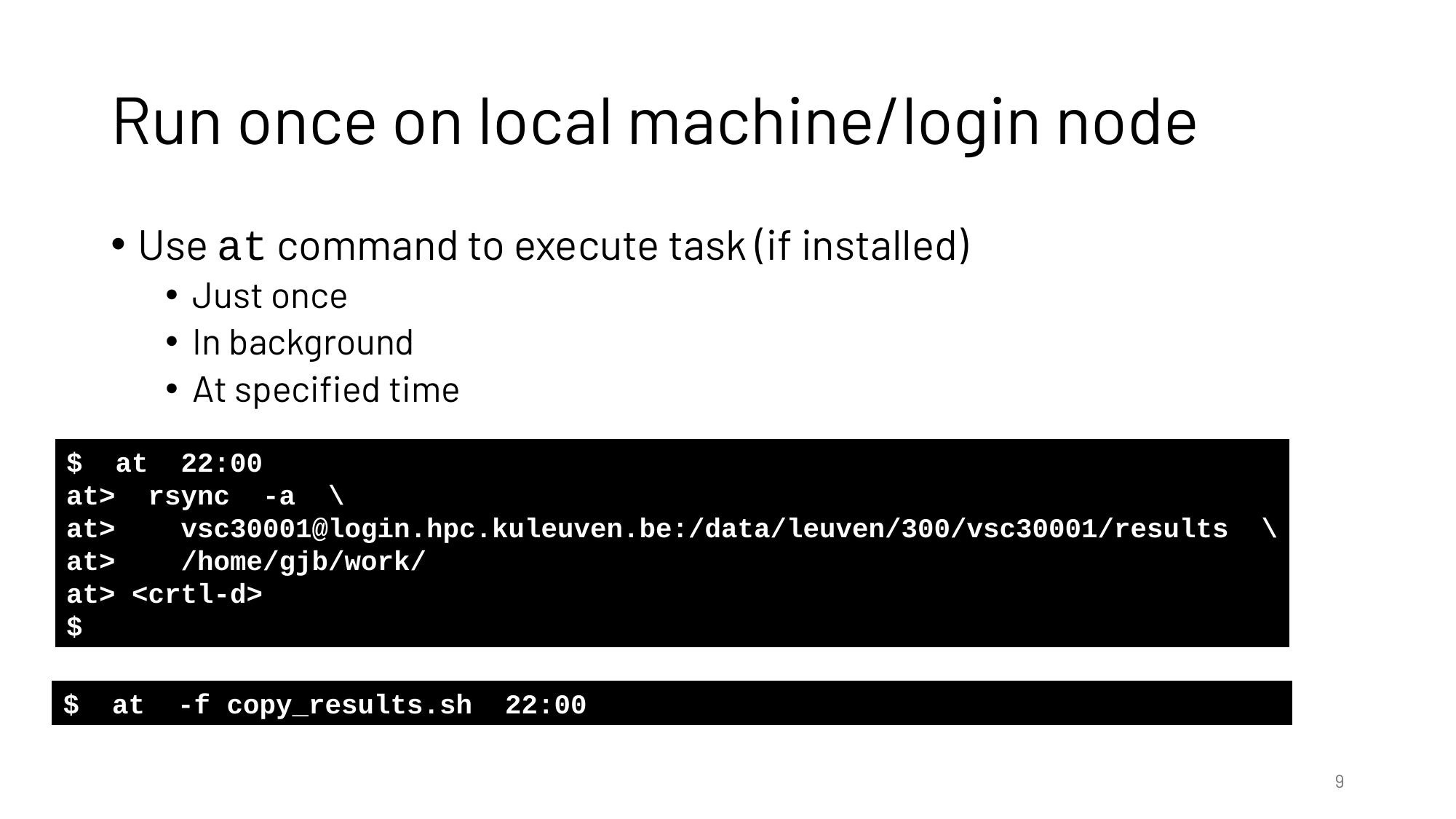

# Run once on local machine/login node
Use at command to execute task (if installed)
Just once
In background
At specified time
$  at  22:00
at>  rsync  -a  \
at>    vsc30001@login.hpc.kuleuven.be:/data/leuven/300/vsc30001/results  \
at>    /home/gjb/work/
at> <crtl-d>
$
$  at  -f copy_results.sh  22:00
9